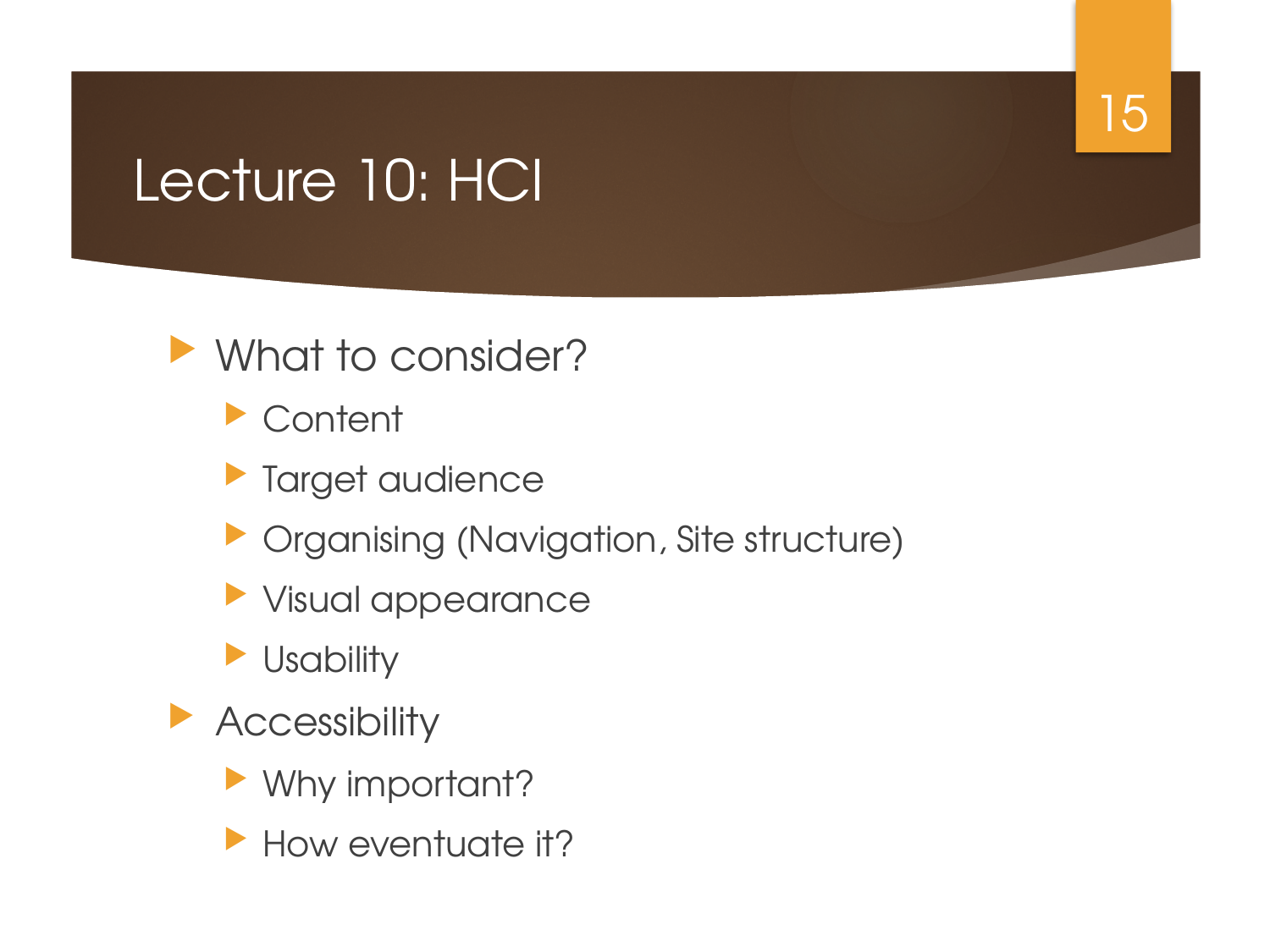

15
# Lecture 10: HCI
What to consider?
Content
Target audience
Organising (Navigation, Site structure)
Visual appearance
Usability
Accessibility
Why important?
How eventuate it?